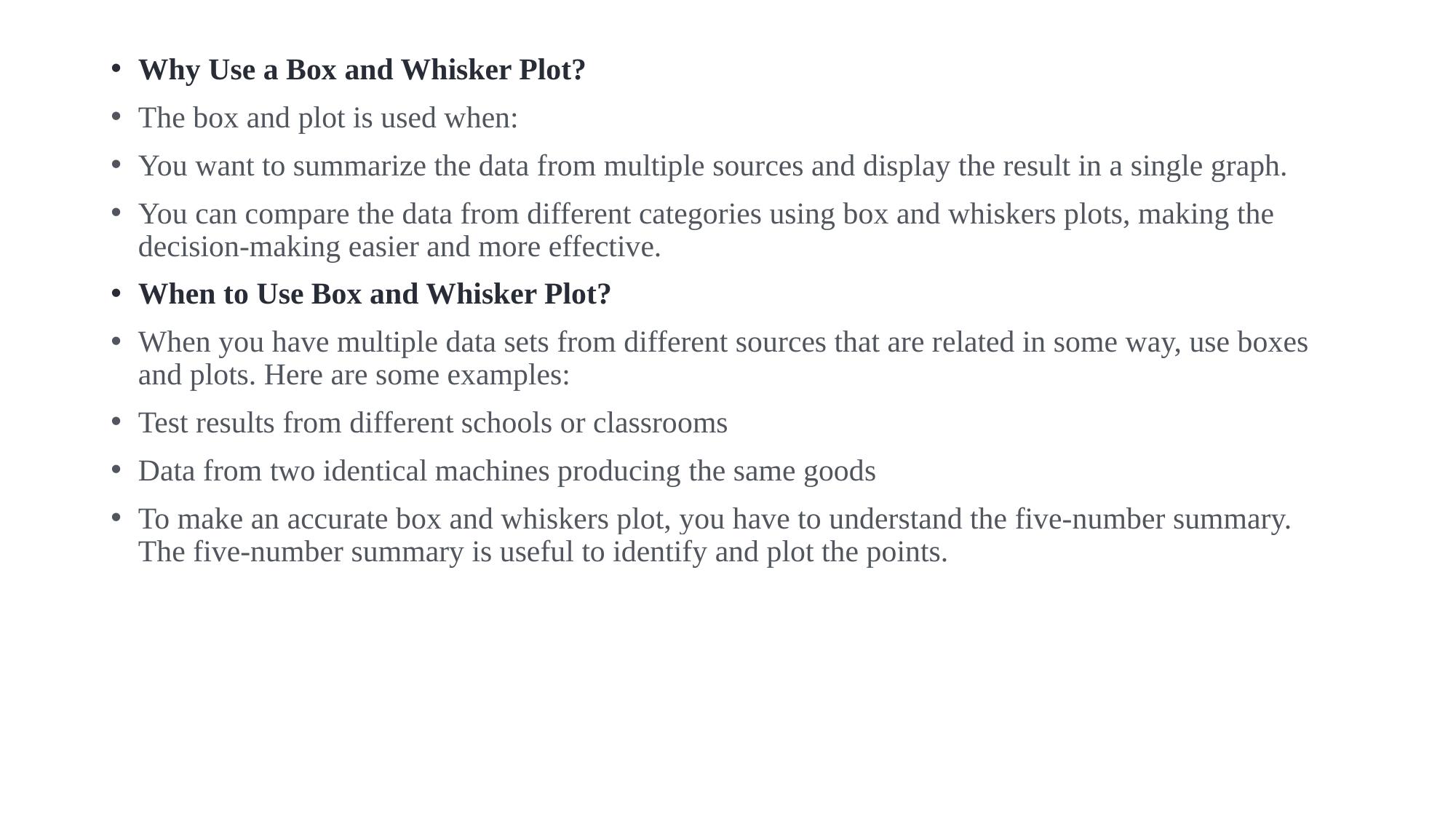

Why Use a Box and Whisker Plot?
The box and plot is used when:
You want to summarize the data from multiple sources and display the result in a single graph.
You can compare the data from different categories using box and whiskers plots, making the decision-making easier and more effective.
When to Use Box and Whisker Plot?
When you have multiple data sets from different sources that are related in some way, use boxes and plots. Here are some examples:
Test results from different schools or classrooms
Data from two identical machines producing the same goods
To make an accurate box and whiskers plot, you have to understand the five-number summary. The five-number summary is useful to identify and plot the points.